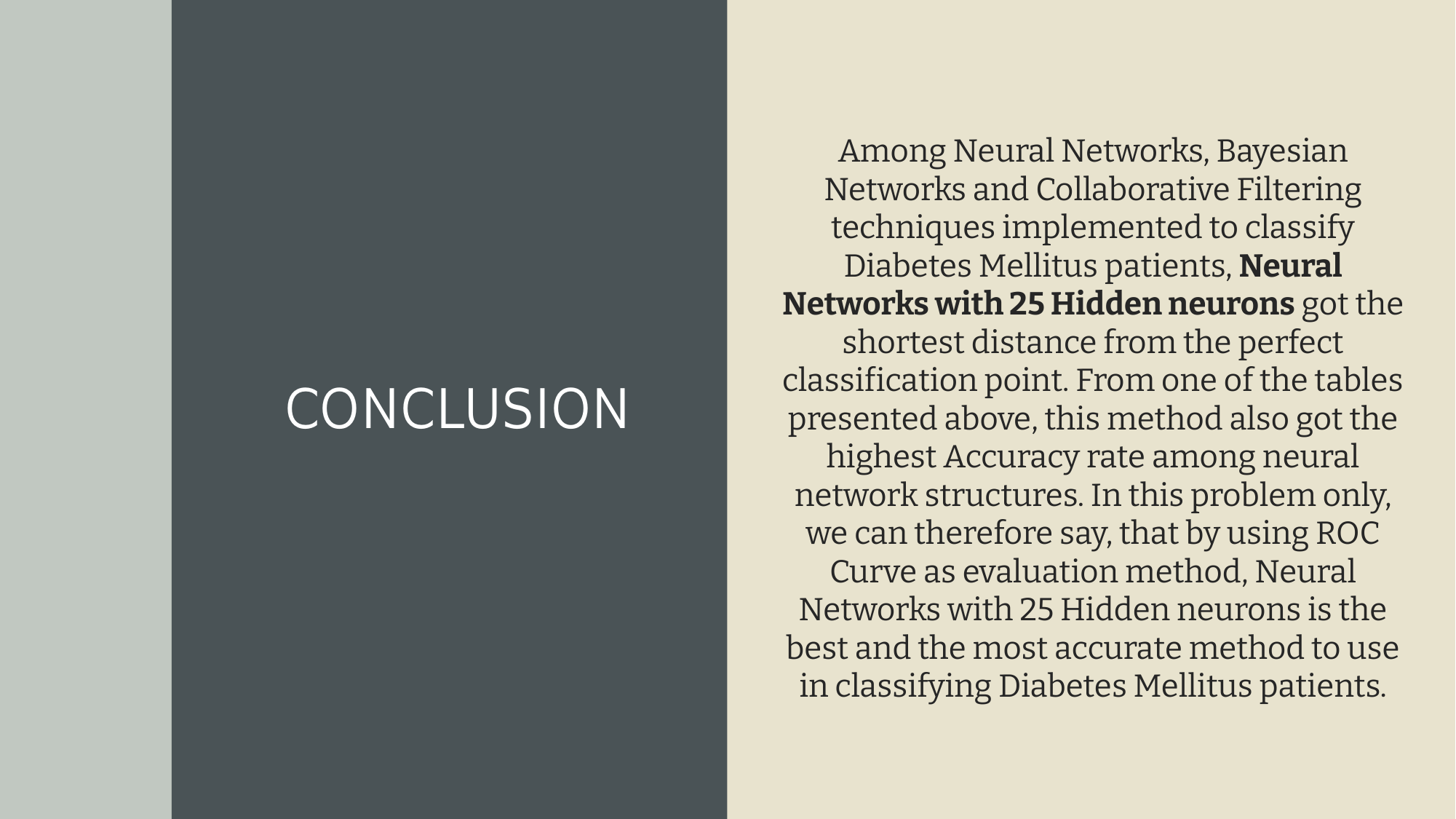

Among Neural Networks, Bayesian Networks and Collaborative Filtering techniques implemented to classify Diabetes Mellitus patients, Neural Networks with 25 Hidden neurons got the shortest distance from the perfect classification point. From one of the tables presented above, this method also got the highest Accuracy rate among neural network structures. In this problem only, we can therefore say, that by using ROC Curve as evaluation method, Neural Networks with 25 Hidden neurons is the best and the most accurate method to use in classifying Diabetes Mellitus patients.

# CONCLUSION